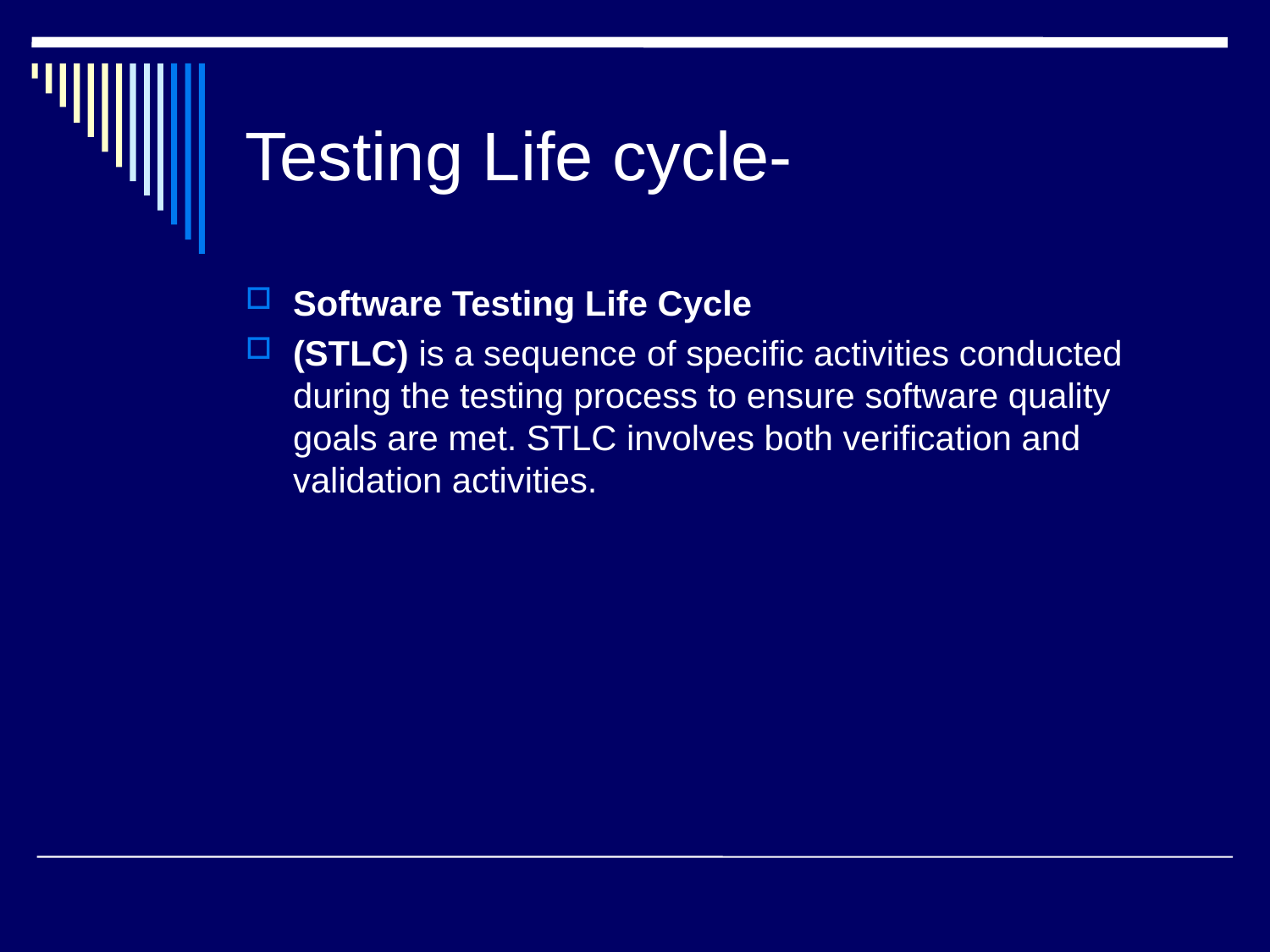

# Testing Life cycle-
Software Testing Life Cycle
(STLC) is a sequence of specific activities conducted during the testing process to ensure software quality goals are met. STLC involves both verification and validation activities.